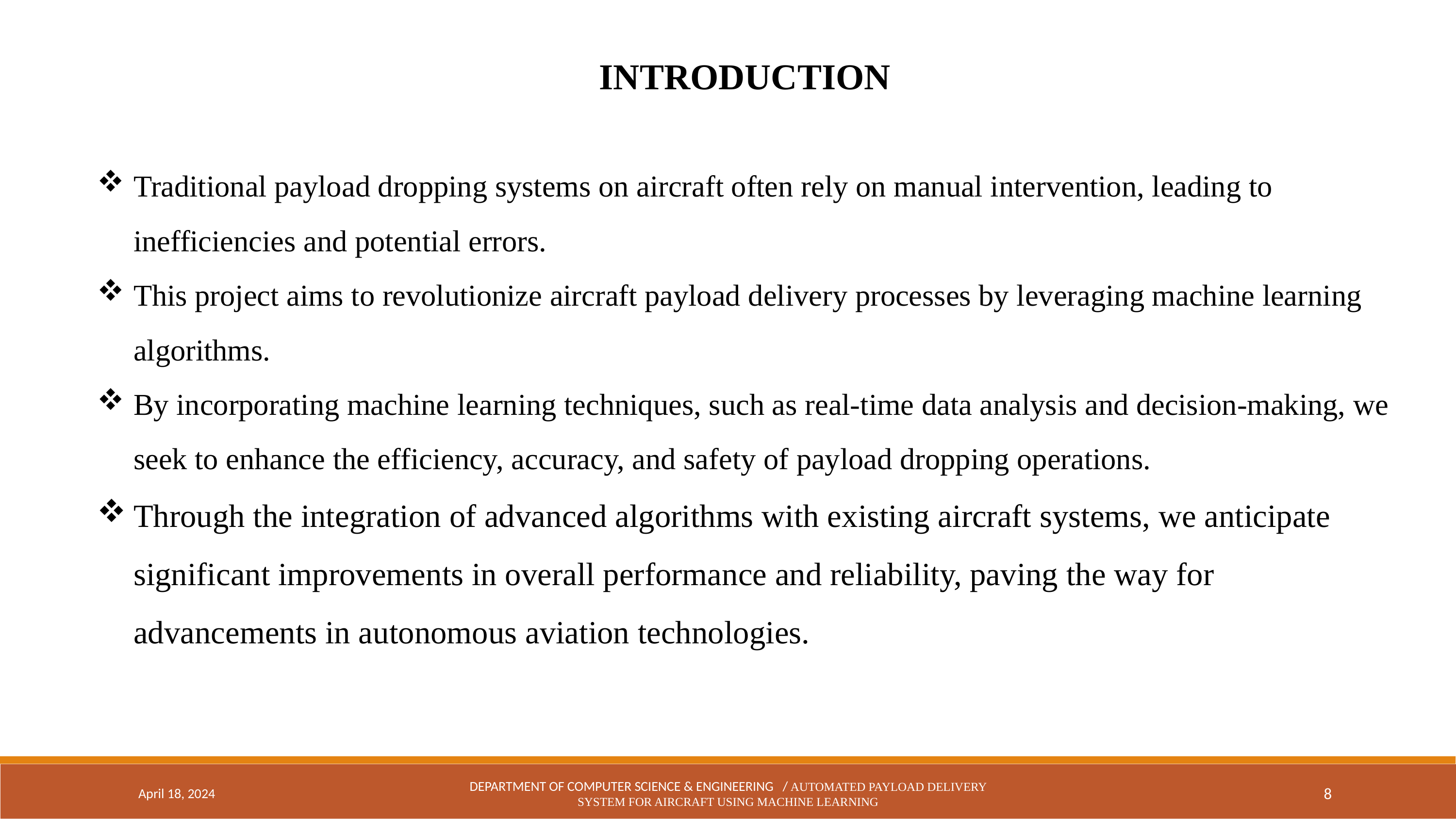

INTRODUCTION
Traditional payload dropping systems on aircraft often rely on manual intervention, leading to inefficiencies and potential errors.
This project aims to revolutionize aircraft payload delivery processes by leveraging machine learning algorithms.
By incorporating machine learning techniques, such as real-time data analysis and decision-making, we seek to enhance the efficiency, accuracy, and safety of payload dropping operations.
Through the integration of advanced algorithms with existing aircraft systems, we anticipate significant improvements in overall performance and reliability, paving the way for advancements in autonomous aviation technologies.
April 18, 2024
DEPARTMENT OF COMPUTER SCIENCE & ENGINEERING   / Automated Payload Delivery System for Aircraft Using Machine Learning
8